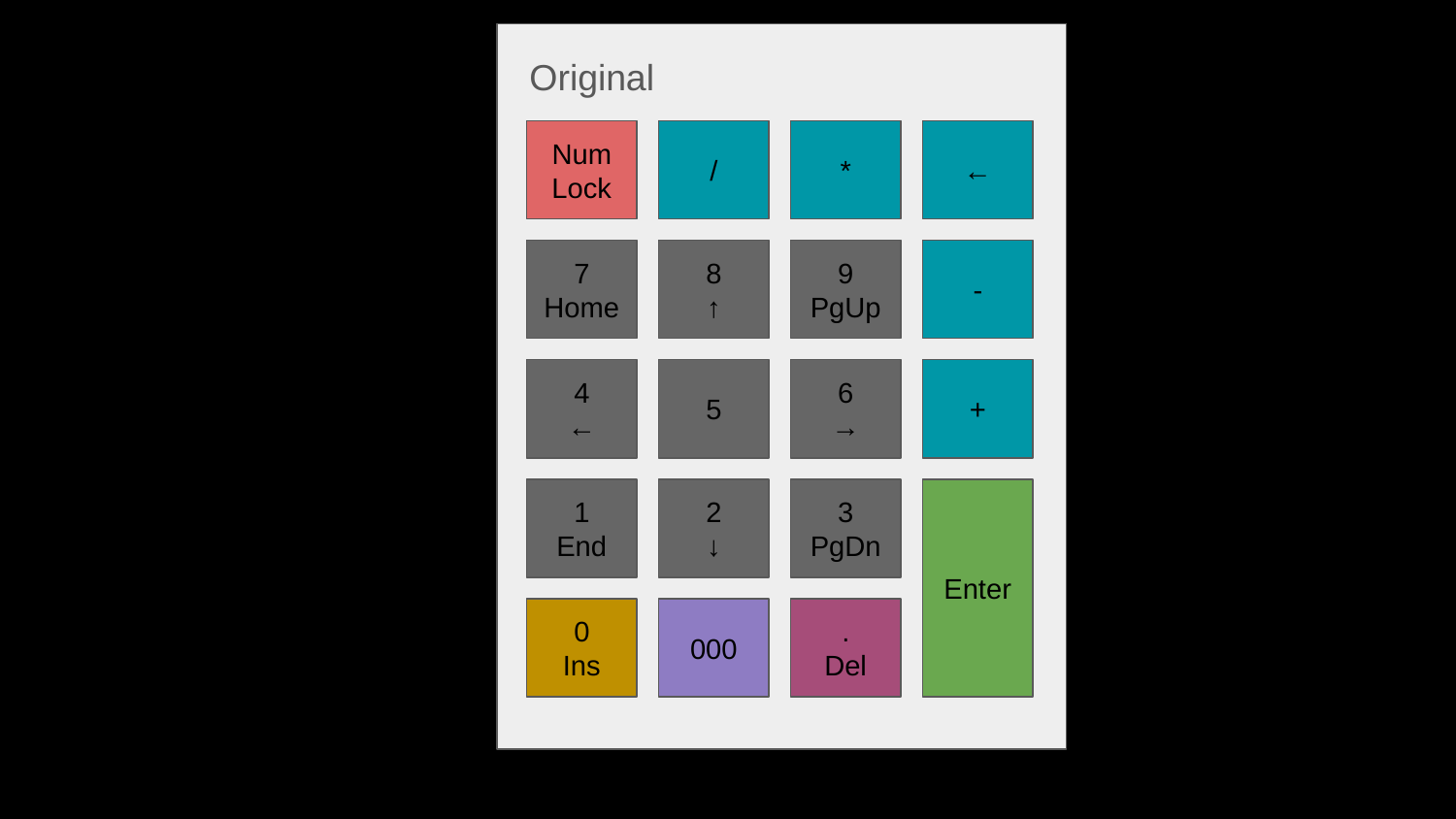

Original
Num
Lock
/
*
←
7
Home
8
↑
9
PgUp
-
4
←
5
6
→
+
1
End
2
↓
3
PgDn
Enter
0
Ins
000
.
Del